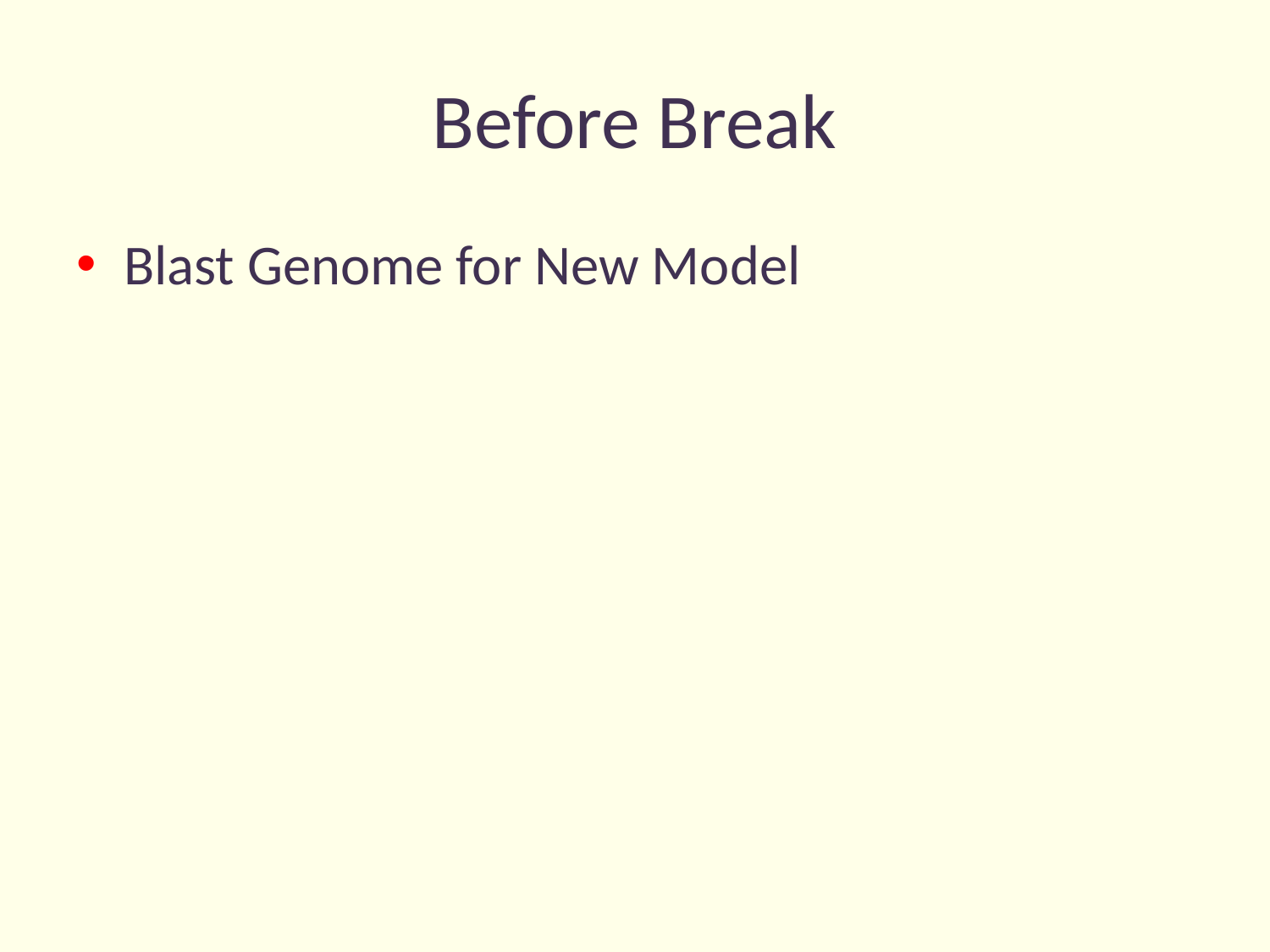

# Before Break
Blast Genome for New Model